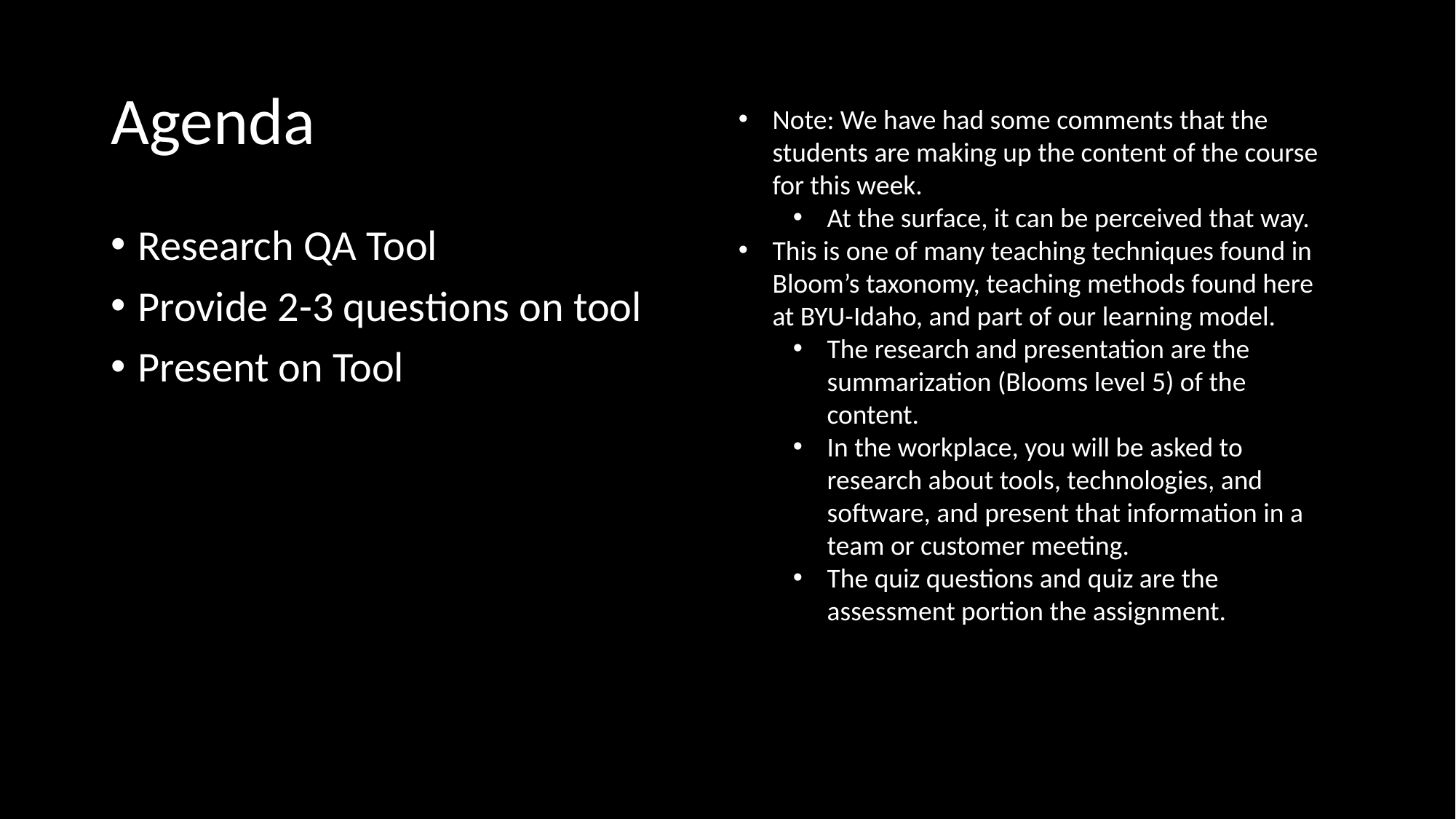

# Agenda
Note: We have had some comments that the students are making up the content of the course for this week.
At the surface, it can be perceived that way.
This is one of many teaching techniques found in Bloom’s taxonomy, teaching methods found here at BYU-Idaho, and part of our learning model.
The research and presentation are the summarization (Blooms level 5) of the content.
In the workplace, you will be asked to research about tools, technologies, and software, and present that information in a team or customer meeting.
The quiz questions and quiz are the assessment portion the assignment.
Research QA Tool
Provide 2-3 questions on tool
Present on Tool